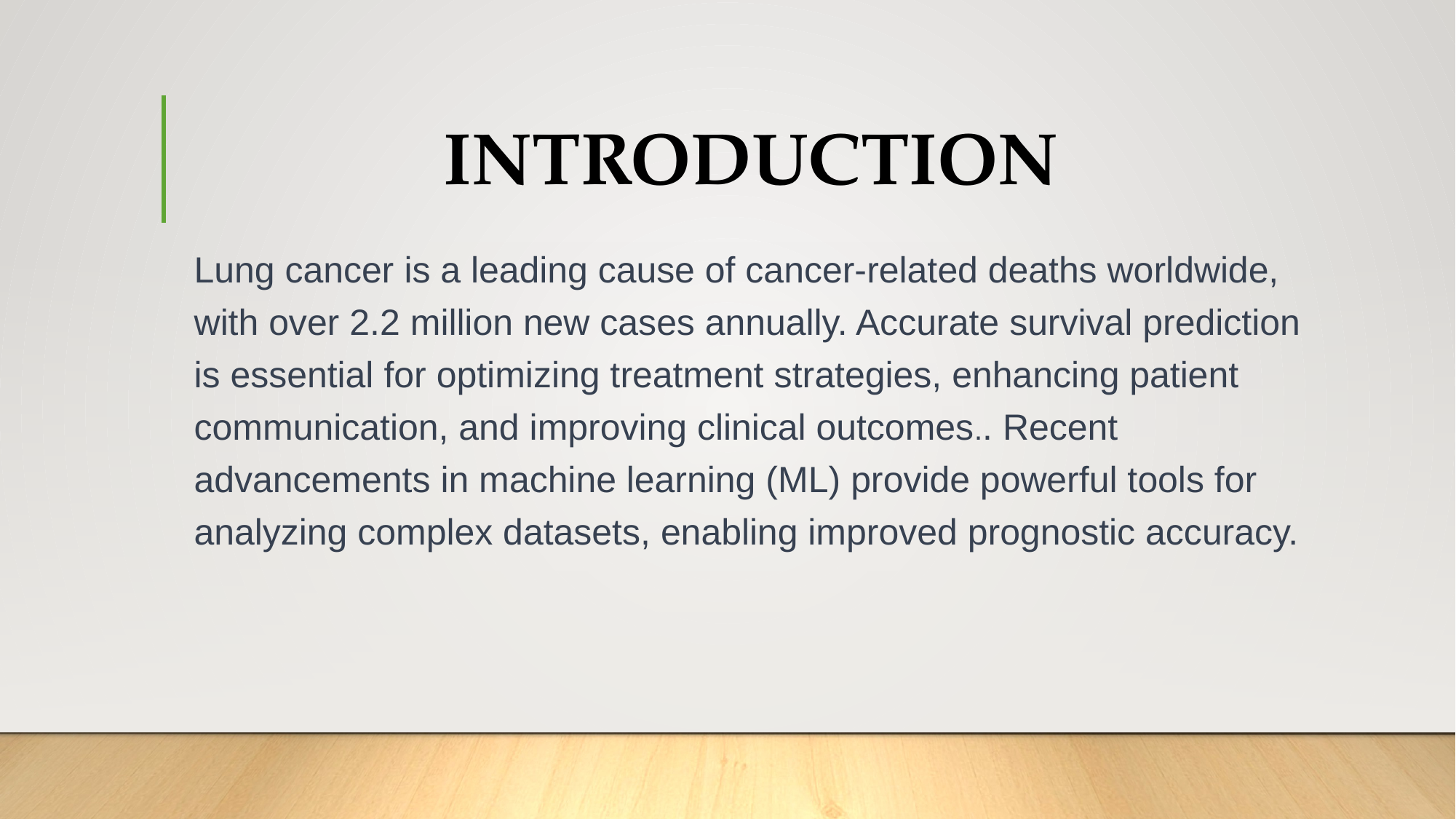

# INTRODUCTION
Lung cancer is a leading cause of cancer-related deaths worldwide, with over 2.2 million new cases annually. Accurate survival prediction is essential for optimizing treatment strategies, enhancing patient communication, and improving clinical outcomes.. Recent advancements in machine learning (ML) provide powerful tools for analyzing complex datasets, enabling improved prognostic accuracy.